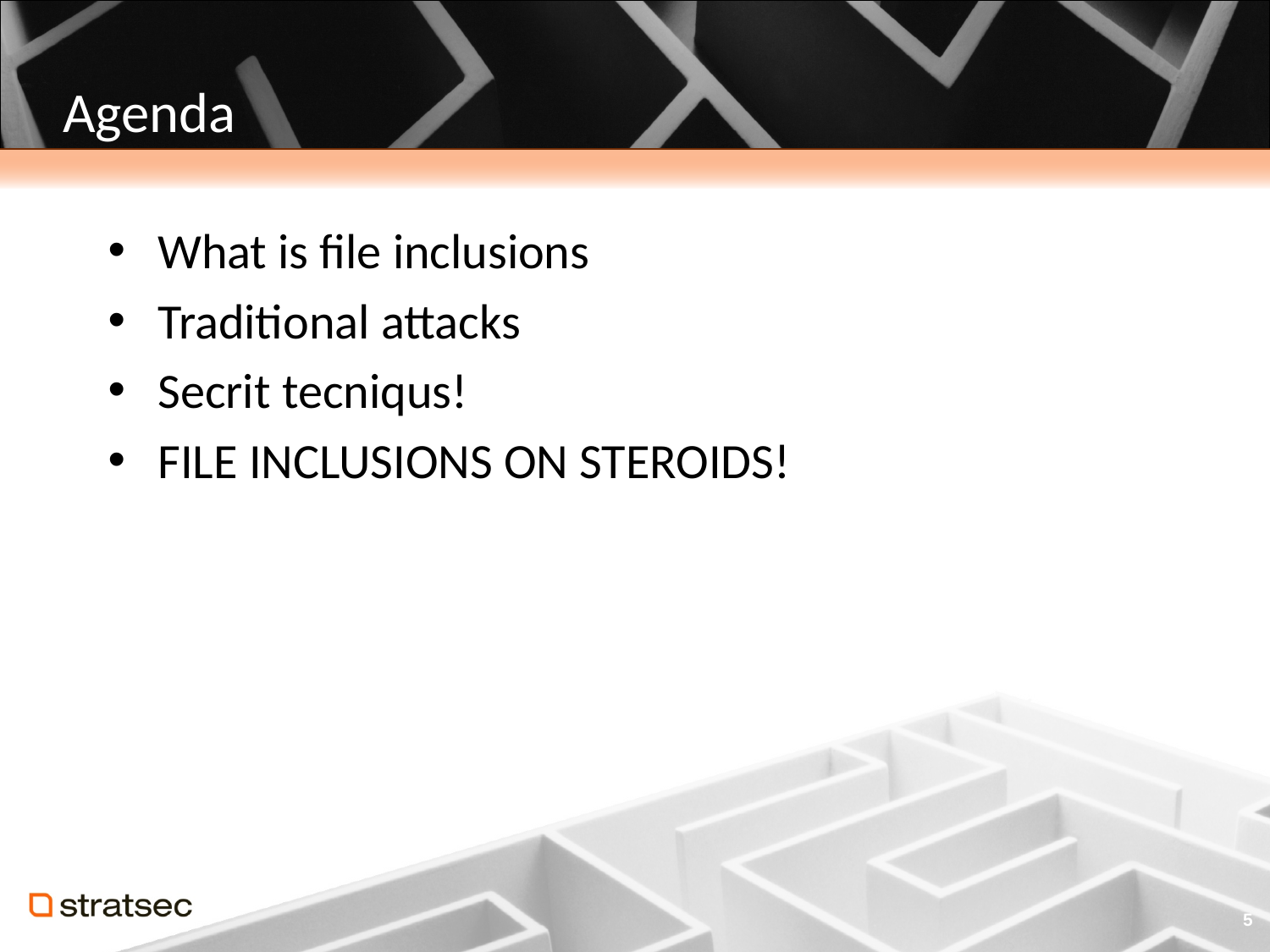

# Agenda
What is file inclusions
Traditional attacks
Secrit tecniqus!
FILE INCLUSIONS ON STEROIDS!